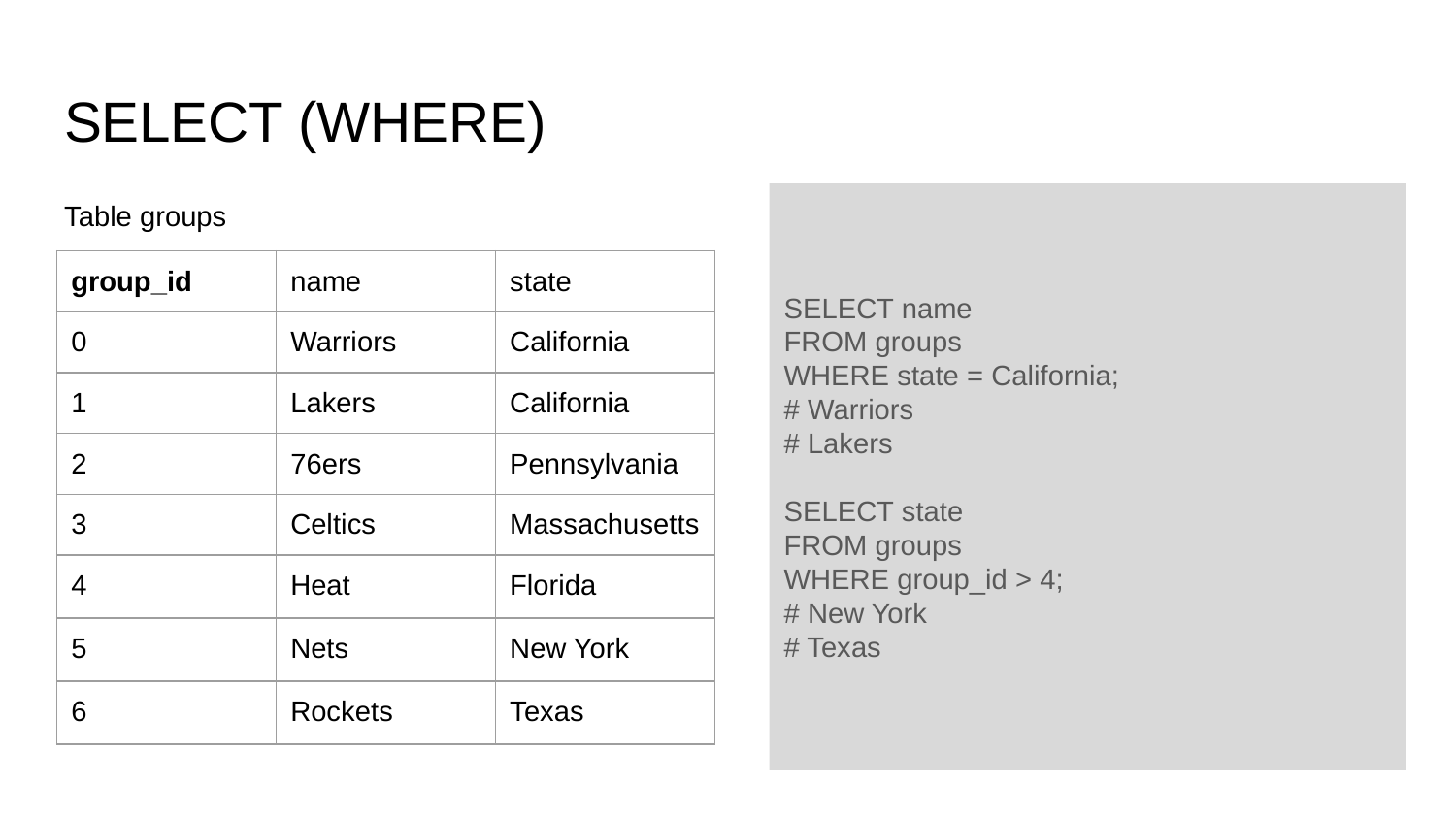

# SELECT (WHERE)
Table groups
SELECT name
FROM groups
WHERE state = California;
# Warriors
# Lakers

SELECT state
FROM groups
WHERE group_id > 4;
# New York
# Texas
| group\_id | name | state |
| --- | --- | --- |
| 0 | Warriors | California |
| 1 | Lakers | California |
| 2 | 76ers | Pennsylvania |
| 3 | Celtics | Massachusetts |
| 4 | Heat | Florida |
| 5 | Nets | New York |
| 6 | Rockets | Texas |